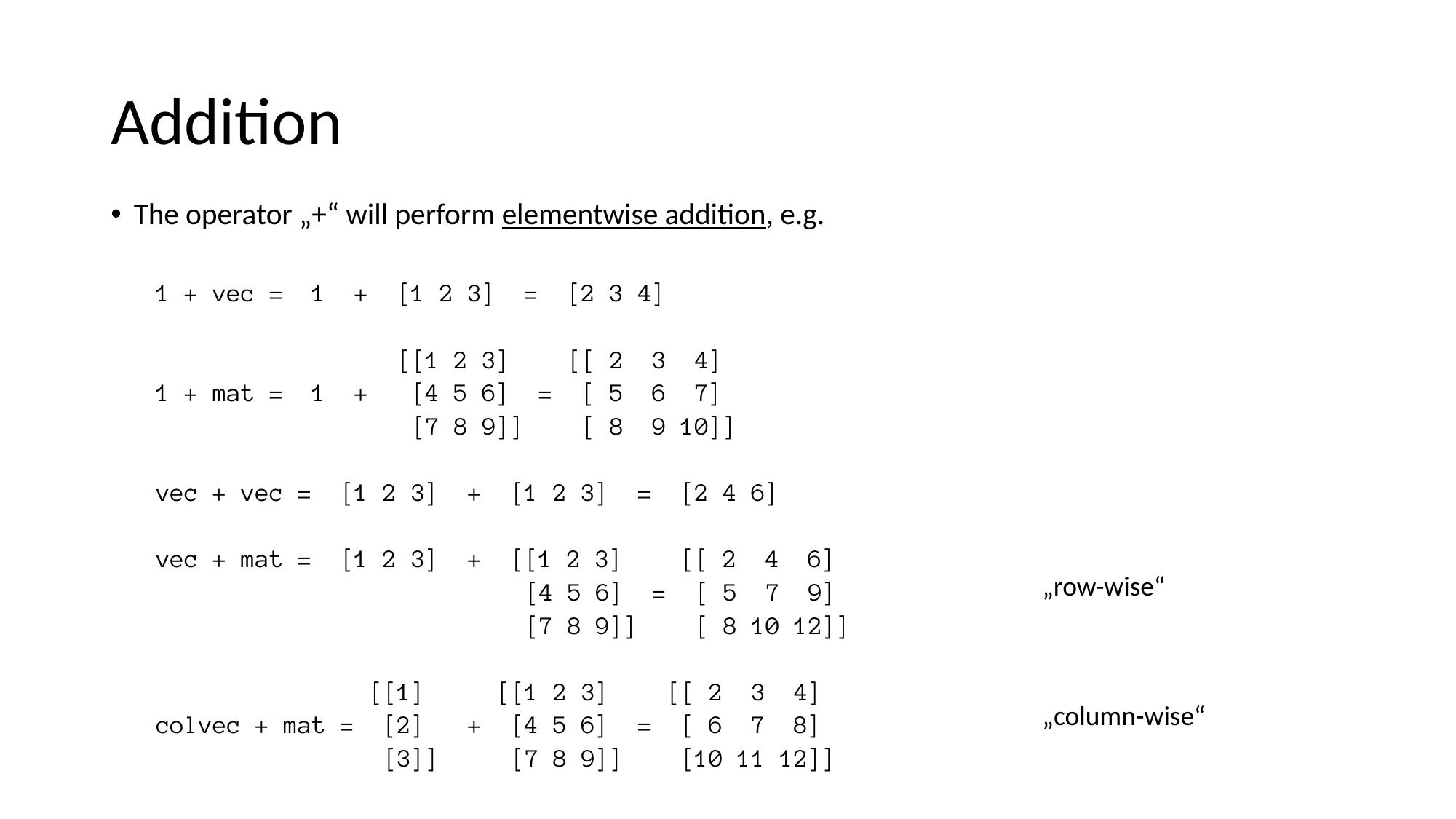

# Addition
The operator „+“ will perform elementwise addition, e.g.

1 + vec =  1  +  [1 2 3]  =  [2 3 4]

                 [[1 2 3]    [[ 2  3  4]
1 + mat =  1  +   [4 5 6]  =  [ 5  6  7]
                  [7 8 9]]    [ 8  9 10]]

vec + vec =  [1 2 3]  +  [1 2 3]  =  [2 4 6]

vec + mat =  [1 2 3]  +  [[1 2 3]    [[ 2  4  6]
                          [4 5 6]  =  [ 5  7  9]
                          [7 8 9]]    [ 8 10 12]]

               [[1]     [[1 2 3]    [[ 2  3  4]
colvec + mat =  [2]   +  [4 5 6]  =  [ 6  7  8]
                [3]]     [7 8 9]]    [10 11 12]]
„row-wise“
„column-wise“